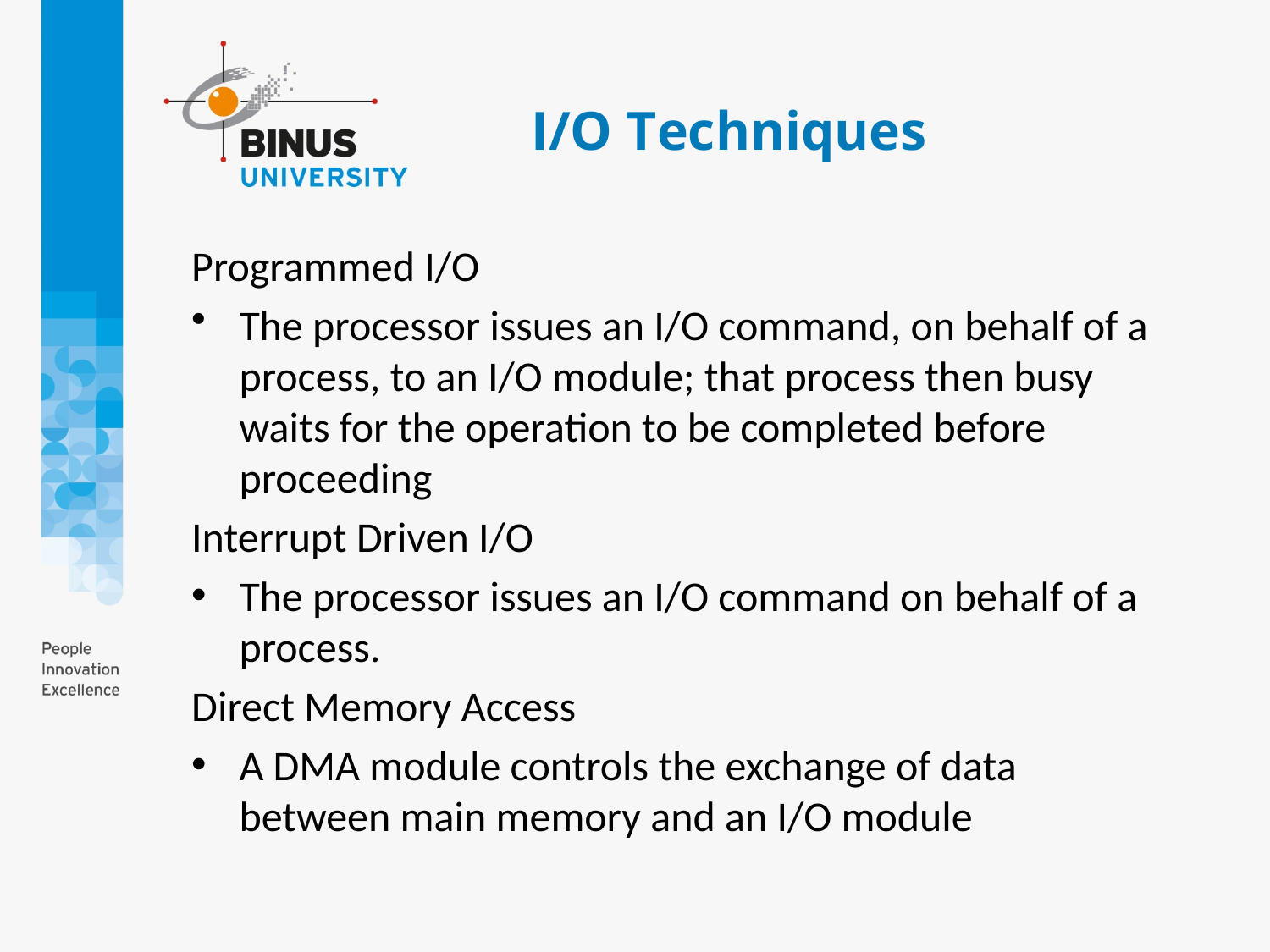

# I/O Techniques
Programmed I/O
The processor issues an I/O command, on behalf of a process, to an I/O module; that process then busy waits for the operation to be completed before proceeding
Interrupt Driven I/O
The processor issues an I/O command on behalf of a process.
Direct Memory Access
A DMA module controls the exchange of data between main memory and an I/O module